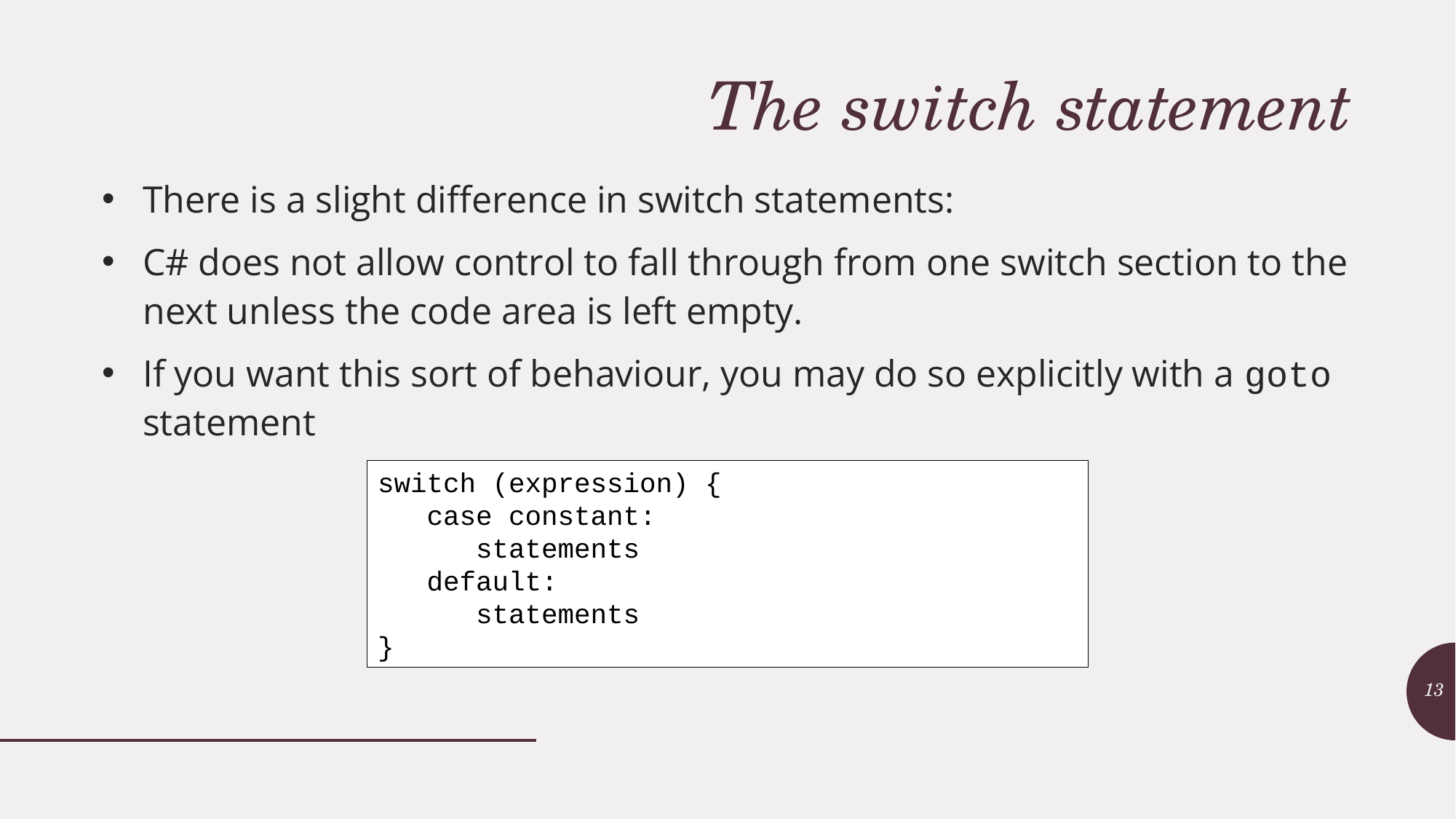

# The switch statement
There is a slight difference in switch statements:
C# does not allow control to fall through from one switch section to the next unless the code area is left empty.
If you want this sort of behaviour, you may do so explicitly with a goto statement
switch (expression) {
   case constant:
      statements
   default:
      statements
}
13